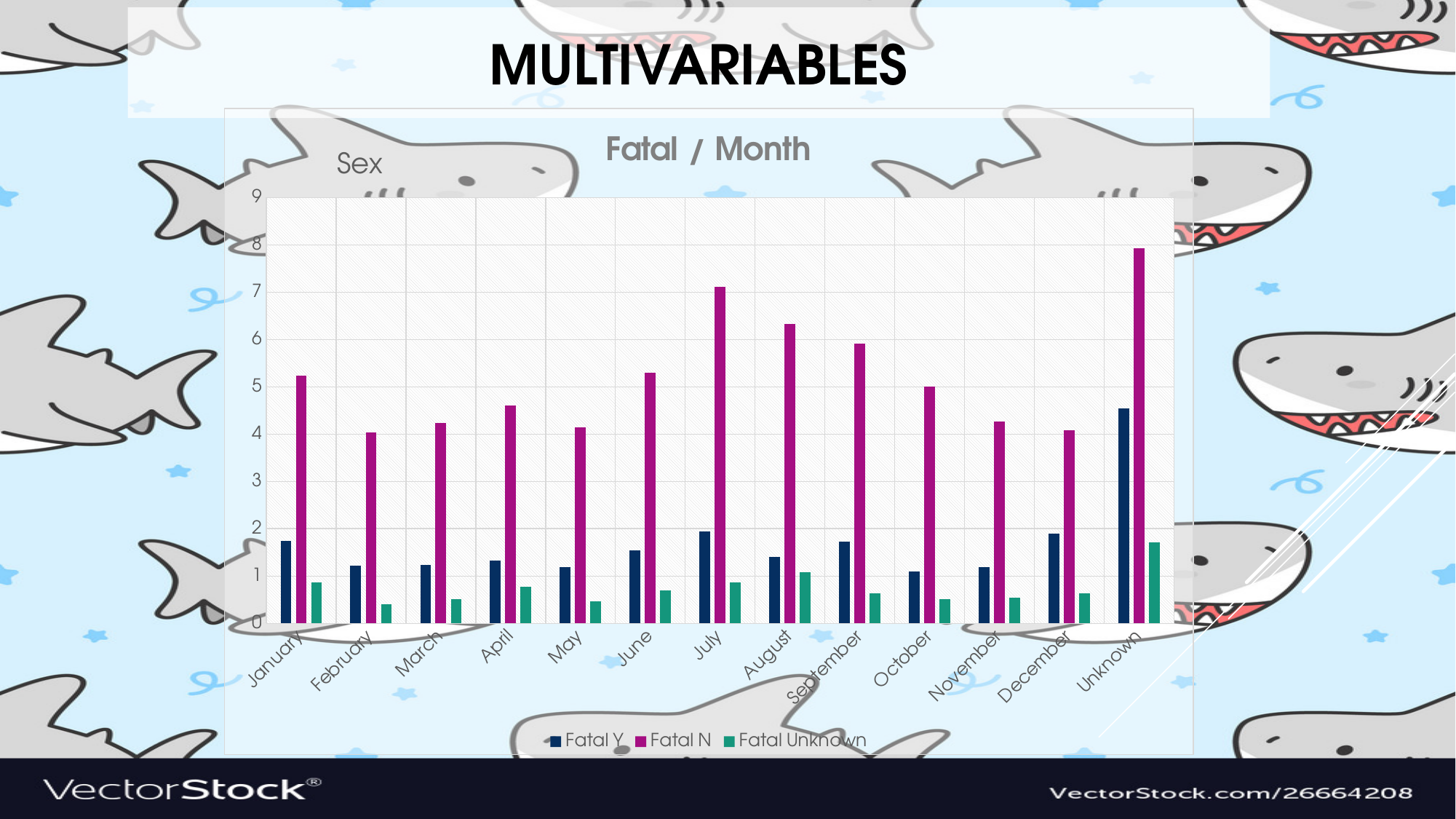

# multivariables

### Chart: Fatal / Month

| Category | Fatal Y | Fatal N | Fatal Unknown |
|---|---|---|---|
| January | 1.75 | 5.23 | 0.87 |
| February | 1.22 | 4.03 | 0.41 |
| March | 1.24 | 4.24 | 0.51 |
| April | 1.32 | 4.6 | 0.78 |
| May | 1.19 | 4.14 | 0.46 |
| June | 1.54 | 5.3 | 0.7 |
| July | 1.94 | 7.12 | 0.86 |
| August | 1.4 | 6.33 | 1.08 |
| September | 1.73 | 5.91 | 0.63 |
| October | 1.09 | 5.01 | 0.51 |
| November | 1.19 | 4.27 | 0.54 |
| December | 1.9 | 4.08 | 0.63 |
| Unknown | 4.54 | 7.93 | 1.71 |

### Chart: Sex

| Category |
|---|

### Chart: Sex

| Category |
|---|